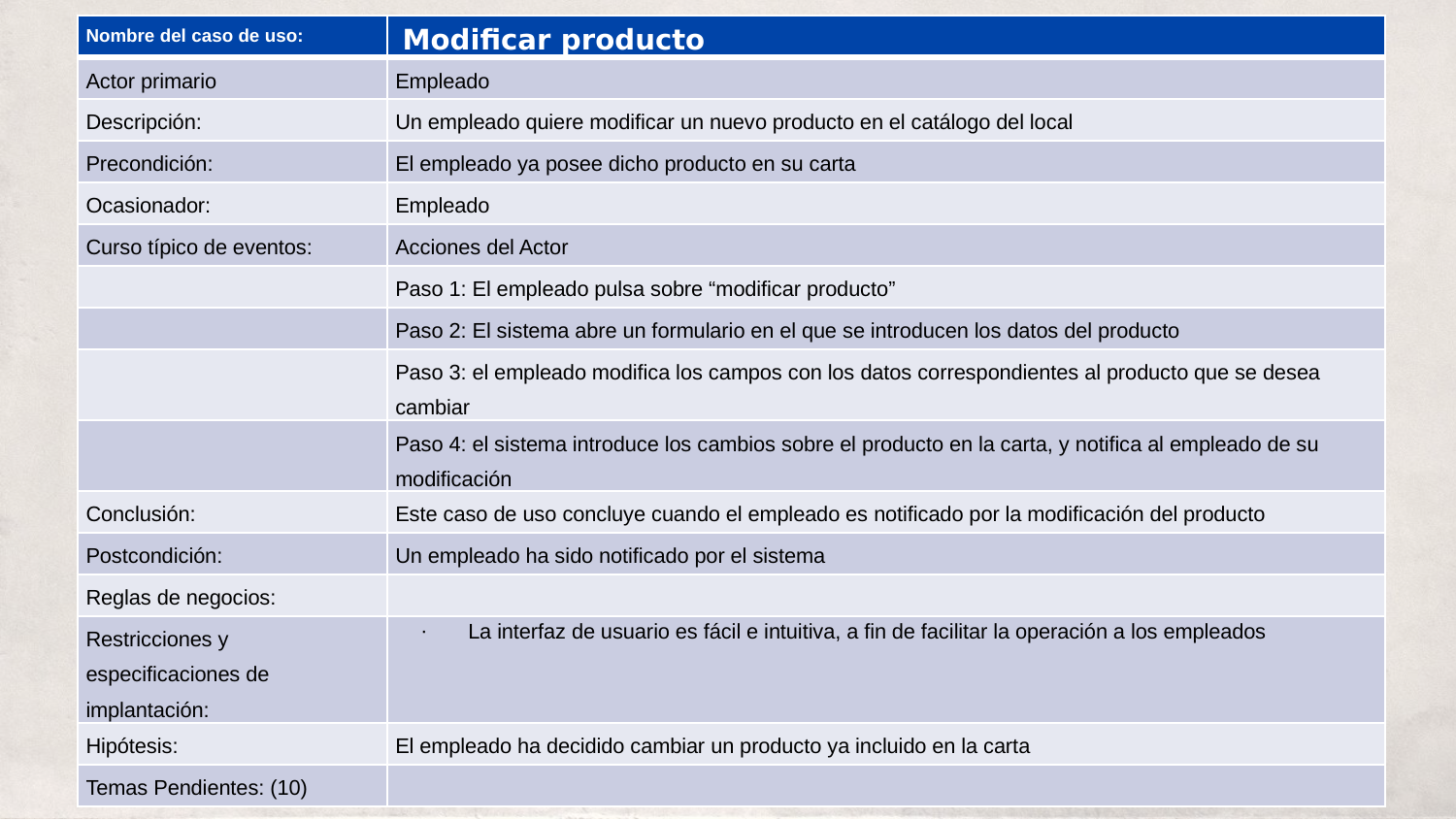

Modificar producto
| Nombre del caso de uso: |  |
| --- | --- |
| Actor primario | Empleado |
| Descripción: | Un empleado quiere modificar un nuevo producto en el catálogo del local |
| Precondición: | El empleado ya posee dicho producto en su carta |
| Ocasionador: | Empleado |
| Curso típico de eventos: | Acciones del Actor |
|  | Paso 1: El empleado pulsa sobre “modificar producto” |
|  | Paso 2: El sistema abre un formulario en el que se introducen los datos del producto |
|  | Paso 3: el empleado modifica los campos con los datos correspondientes al producto que se desea cambiar |
|  | Paso 4: el sistema introduce los cambios sobre el producto en la carta, y notifica al empleado de su modificación |
| Conclusión: | Este caso de uso concluye cuando el empleado es notificado por la modificación del producto |
| Postcondición: | Un empleado ha sido notificado por el sistema |
| Reglas de negocios: |  |
| Restricciones y especificaciones de implantación: | La interfaz de usuario es fácil e intuitiva, a fin de facilitar la operación a los empleados |
| Hipótesis: | El empleado ha decidido cambiar un producto ya incluido en la carta |
| Temas Pendientes: (10) |  |